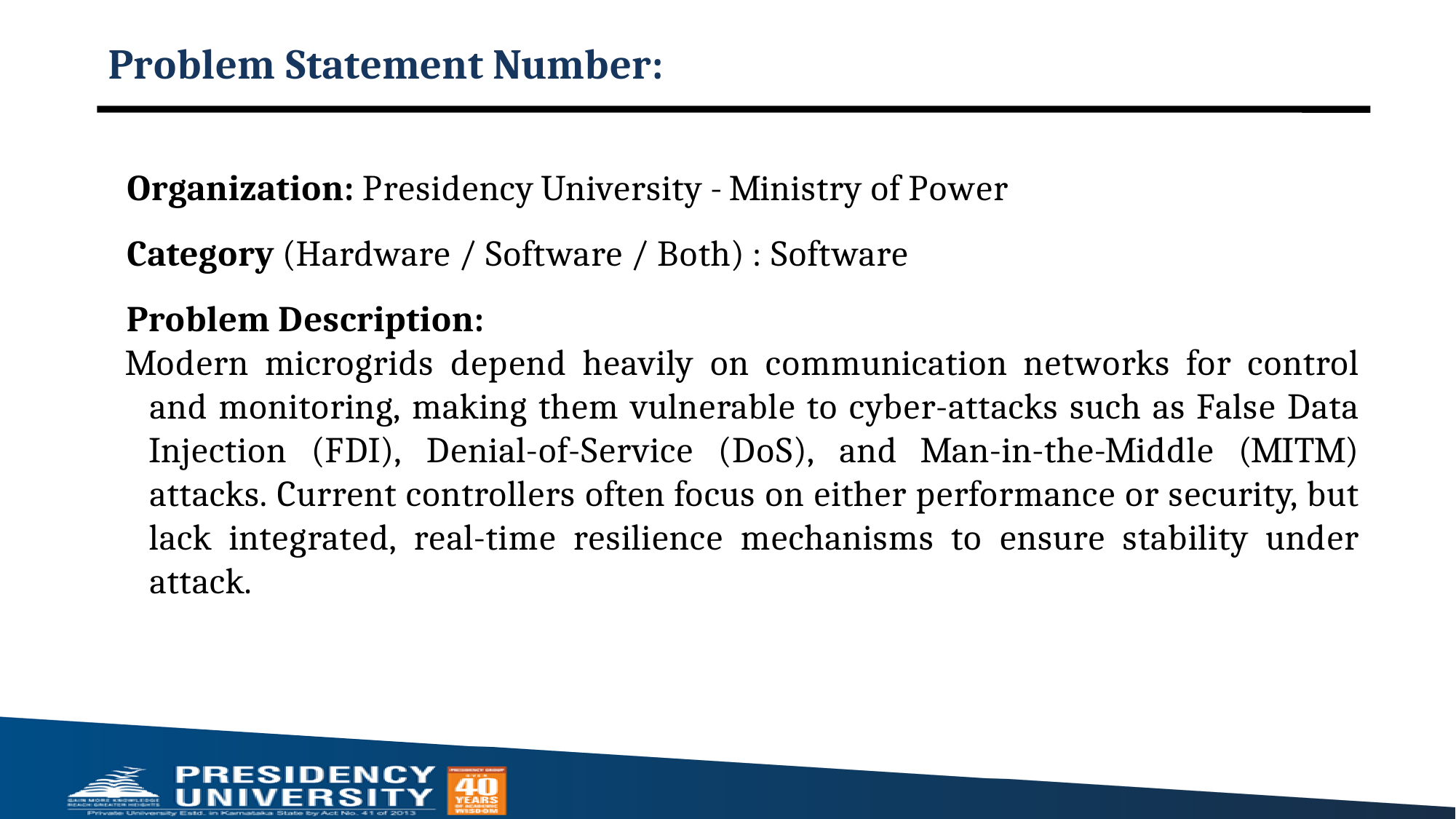

# Problem Statement Number:
Organization: Presidency University - Ministry of Power
Category (Hardware / Software / Both) : Software
Problem Description:
Modern microgrids depend heavily on communication networks for control and monitoring, making them vulnerable to cyber-attacks such as False Data Injection (FDI), Denial-of-Service (DoS), and Man-in-the-Middle (MITM) attacks. Current controllers often focus on either performance or security, but lack integrated, real-time resilience mechanisms to ensure stability under attack.